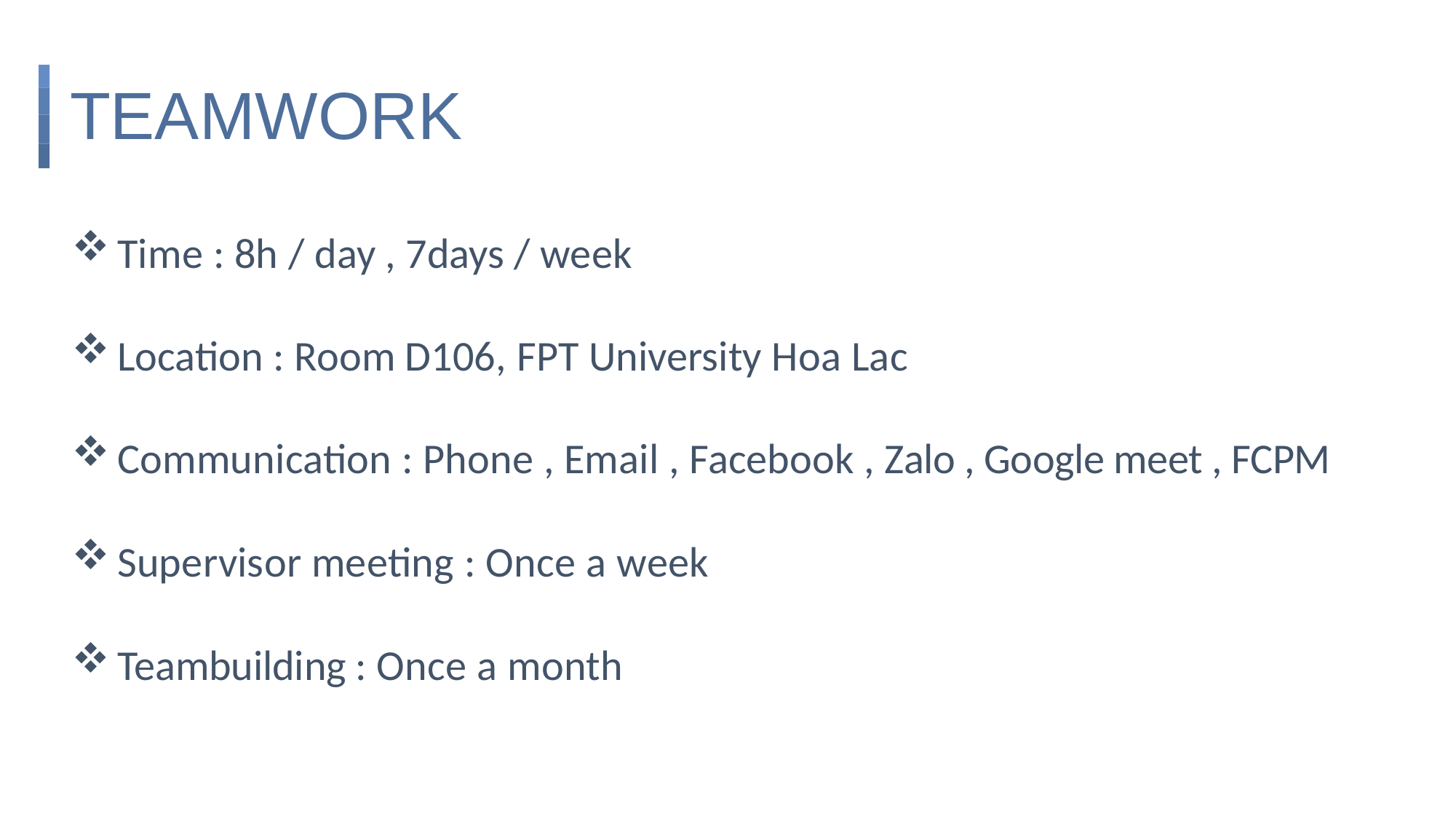

# TEAMWORK
Time : 8h / day , 7days / week

Location : Room D106, FPT University Hoa Lac

Communication : Phone , Email , Facebook , Zalo , Google meet , FCPM
Supervisor meeting : Once a week
Teambuilding : Once a month